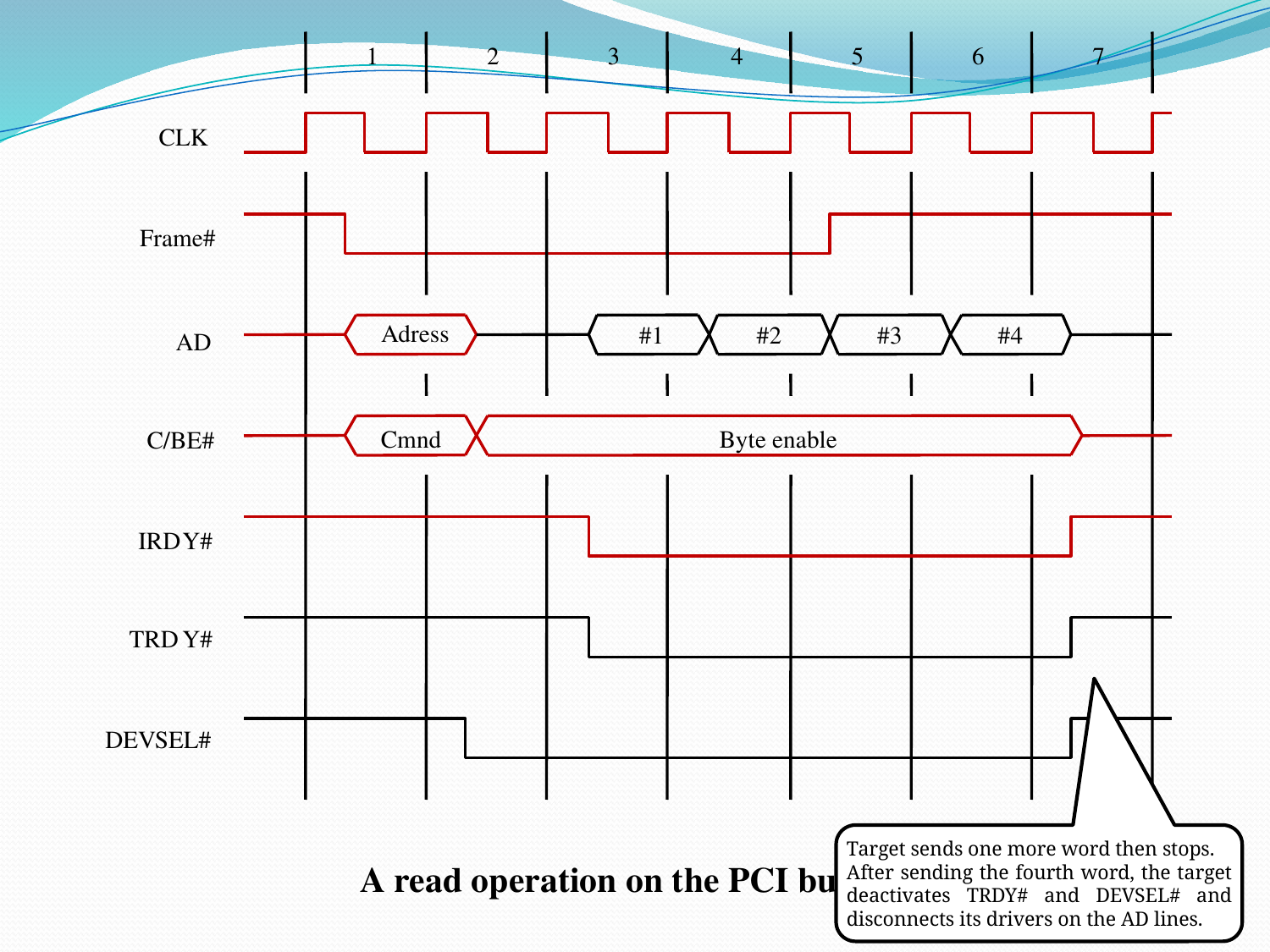

1
2
3
4
5
6
7

CLK

Frame#

Adress
#1
#2
#3
#4
AD

Cmnd
Byte enable
C/BE#

IRD
Y#

TRD
Y#

DEVSEL#
Target sends one more word then stops.
After sending the fourth word, the target deactivates TRDY# and DEVSEL# and disconnects its drivers on the AD lines.
A read operation on the PCI bus